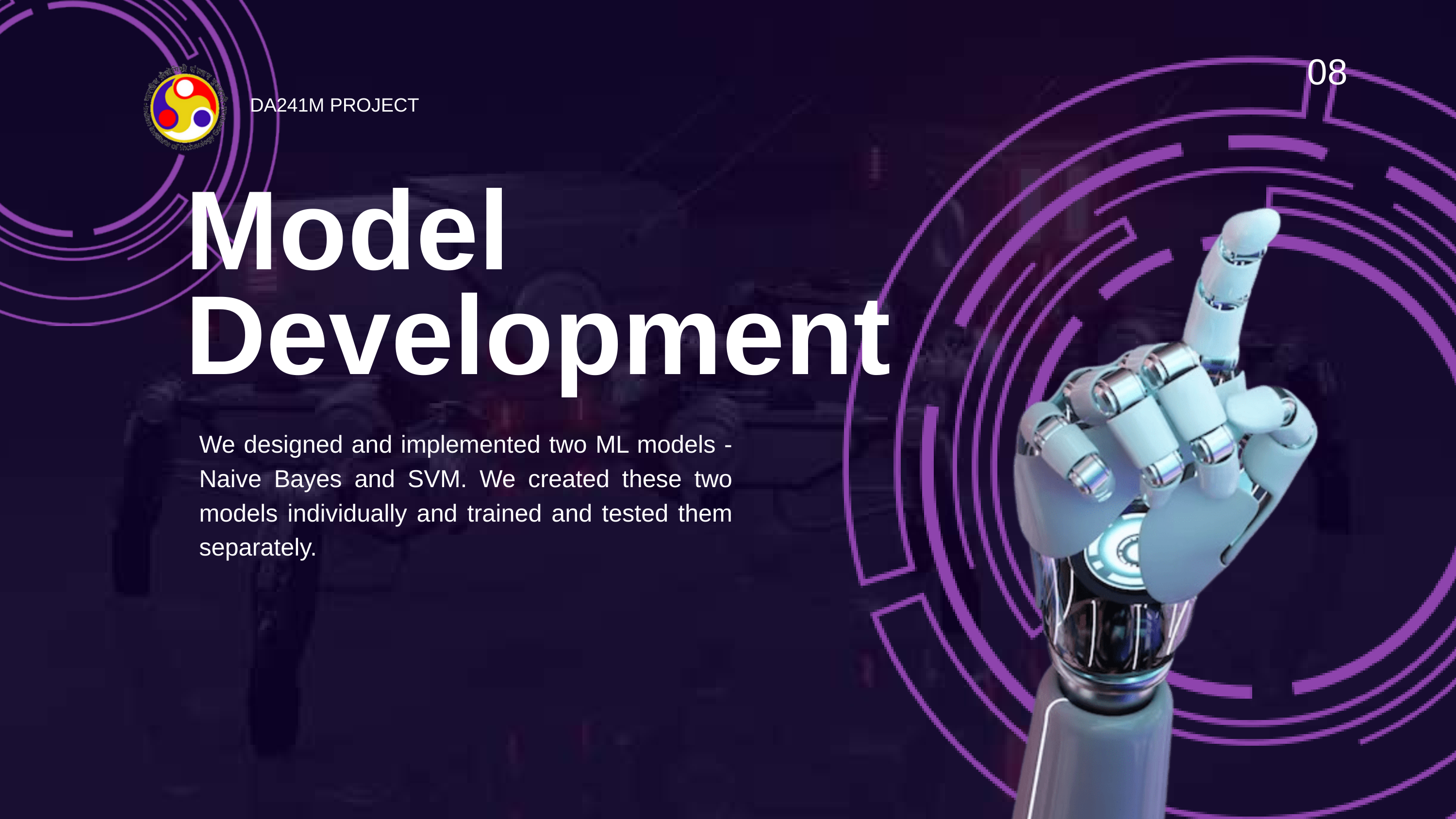

08

DA241M PROJECT
Model
Development

We designed and implemented two ML models - Naive Bayes and SVM. We created these two models individually and trained and tested them separately.